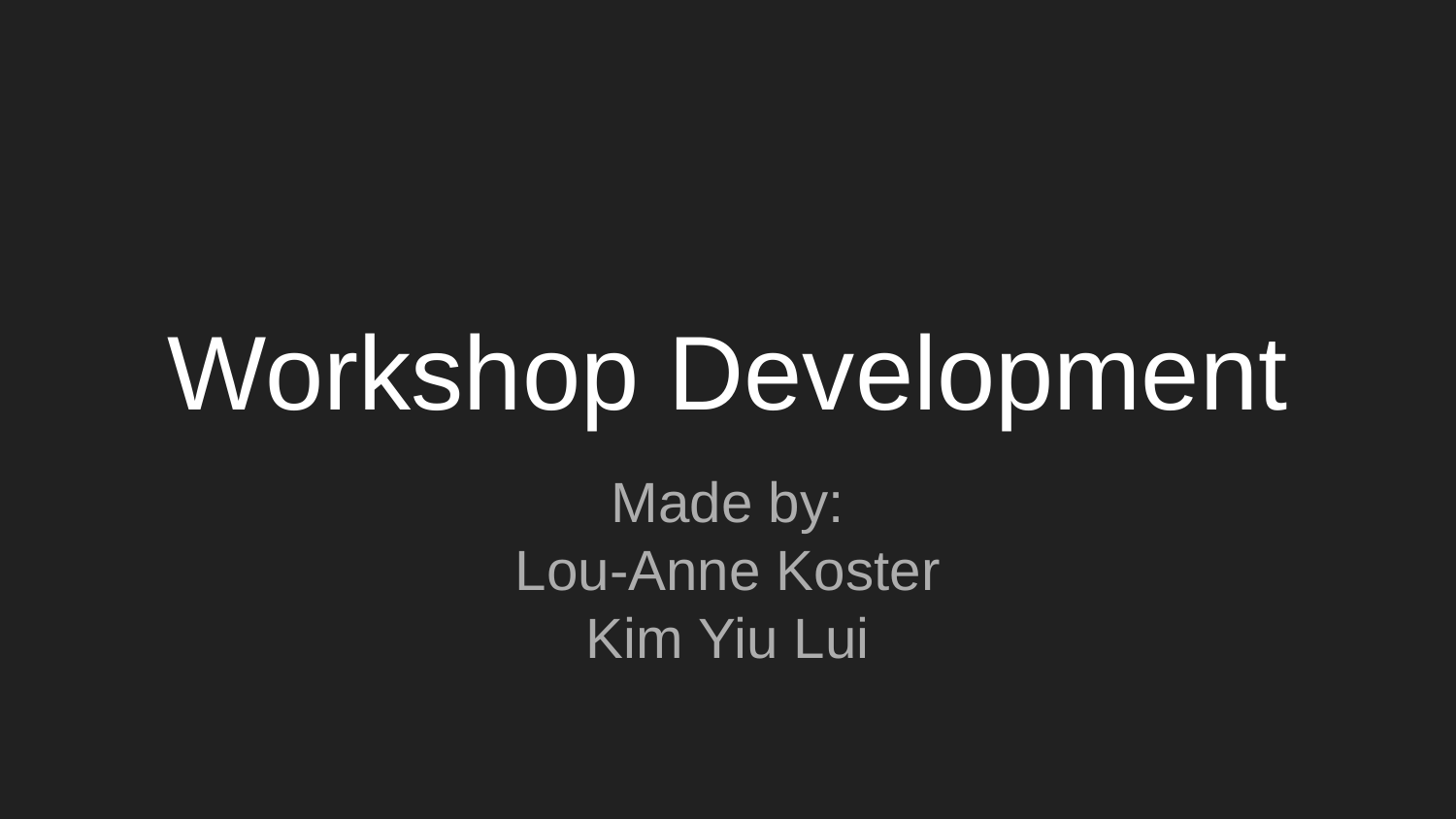

# Workshop Development
Made by:
Lou-Anne Koster
Kim Yiu Lui